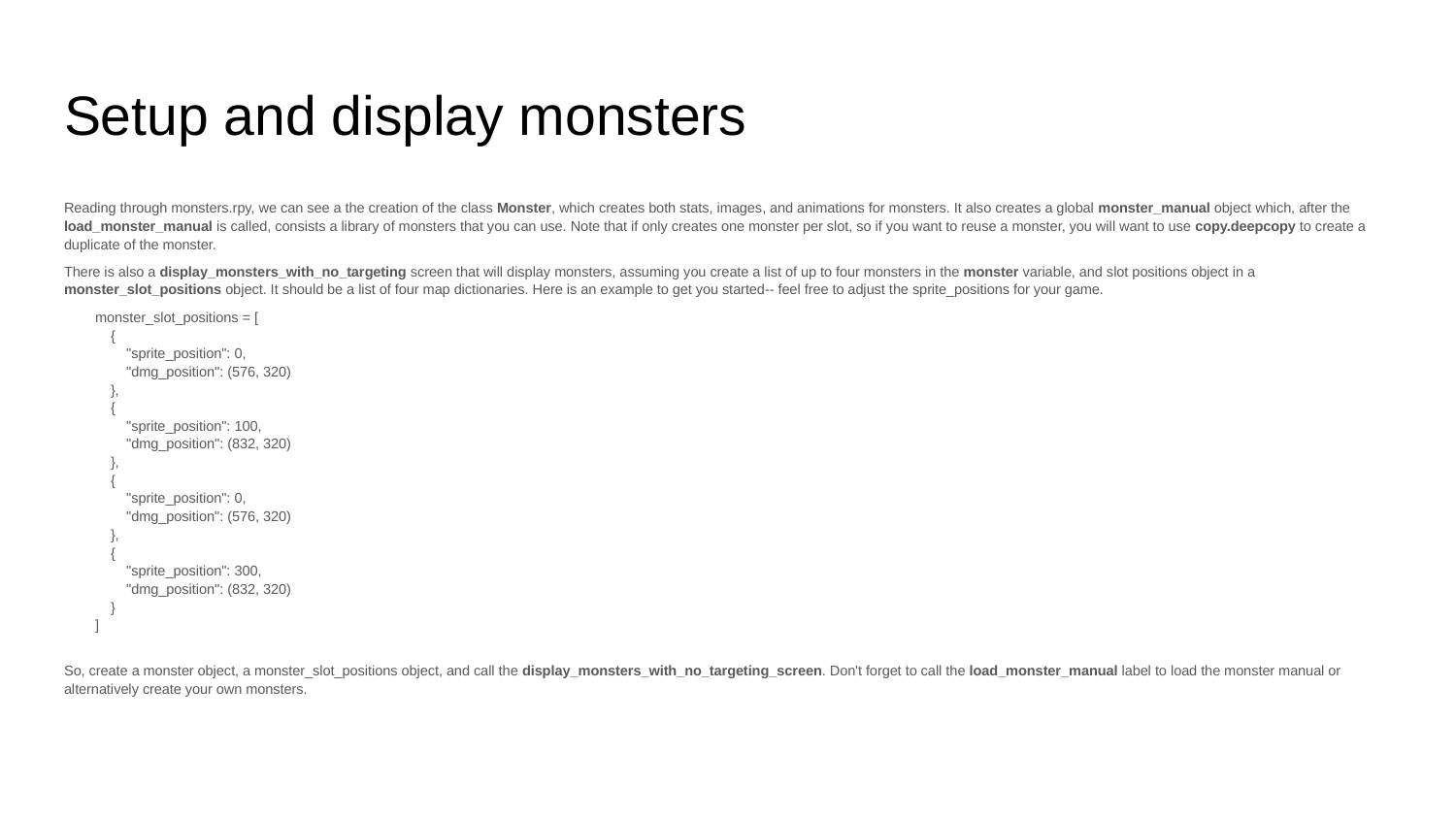

# Setup and display monsters
Reading through monsters.rpy, we can see a the creation of the class Monster, which creates both stats, images, and animations for monsters. It also creates a global monster_manual object which, after the load_monster_manual is called, consists a library of monsters that you can use. Note that if only creates one monster per slot, so if you want to reuse a monster, you will want to use copy.deepcopy to create a duplicate of the monster.
There is also a display_monsters_with_no_targeting screen that will display monsters, assuming you create a list of up to four monsters in the monster variable, and slot positions object in a monster_slot_positions object. It should be a list of four map dictionaries. Here is an example to get you started-- feel free to adjust the sprite_positions for your game.
        monster_slot_positions = [
            {
                "sprite_position": 0,
                "dmg_position": (576, 320)
            },
            {
                "sprite_position": 100,
                "dmg_position": (832, 320)
            },
            {
                "sprite_position": 0,
                "dmg_position": (576, 320)
            },
            {
                "sprite_position": 300,
                "dmg_position": (832, 320)
            }
        ]

So, create a monster object, a monster_slot_positions object, and call the display_monsters_with_no_targeting_screen. Don't forget to call the load_monster_manual label to load the monster manual or alternatively create your own monsters.